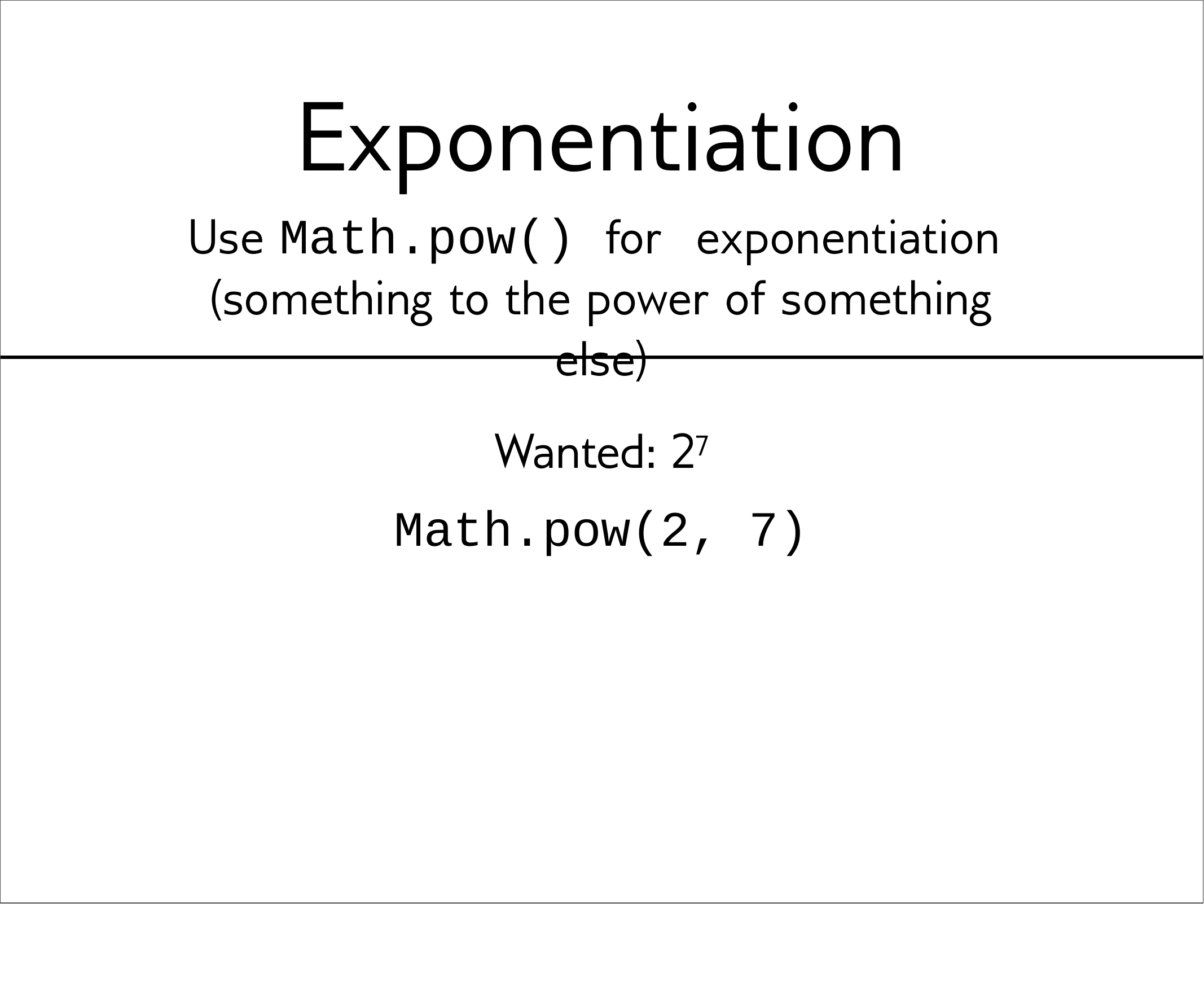

# Exponentiation
Use Math.pow() for	exponentiation  (something to the power of something else)

Wanted: 27
Math.pow(2, 7)